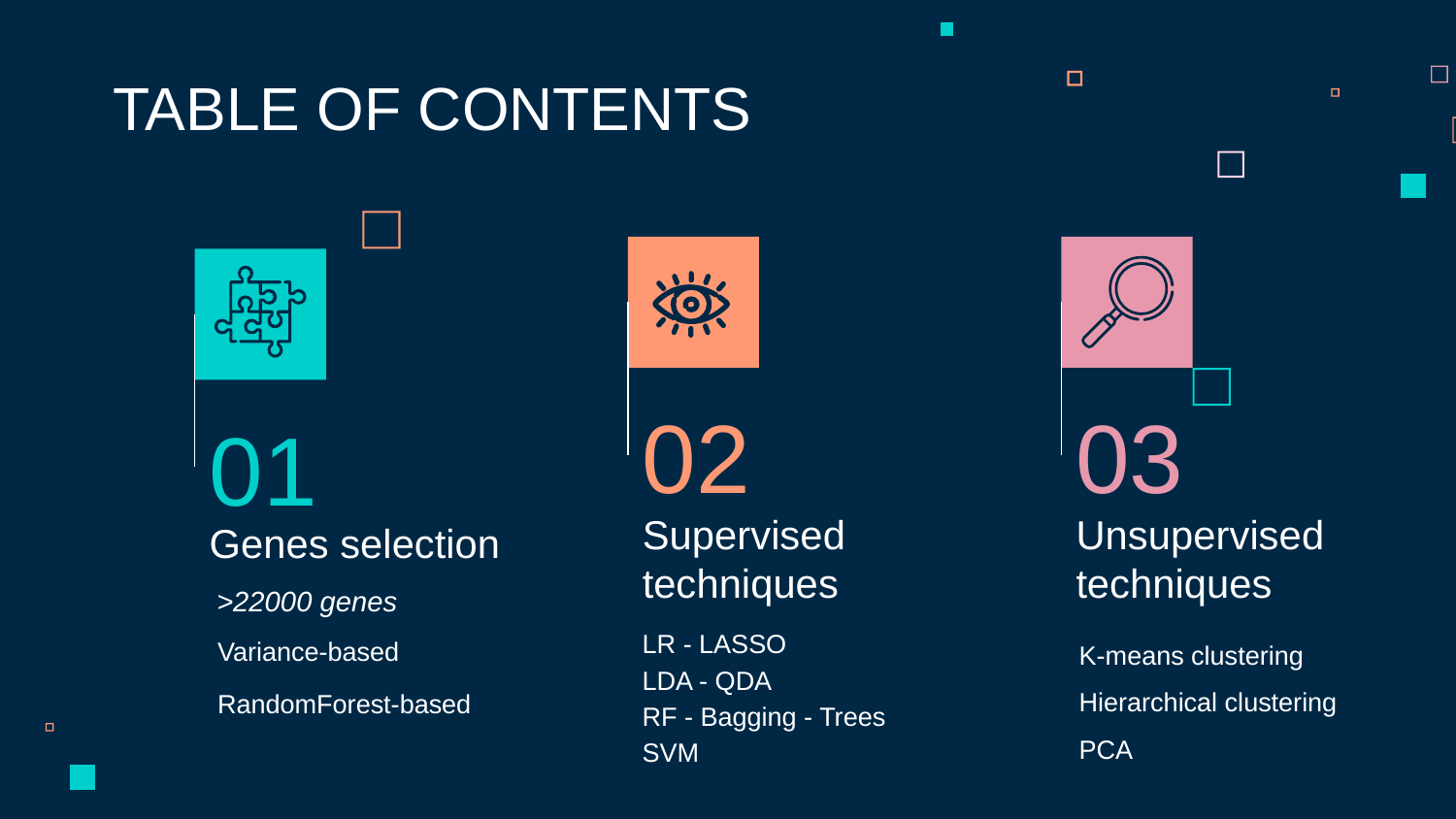

TABLE OF CONTENTS

02
03
01
# Genes selection
Supervised techniques
Unsupervised techniques
>22000 genes

LR - LASSO
LDA - QDA
RF - Bagging - Trees
SVM

K-means clustering
Hierarchical clustering
PCA

Variance-based
RandomForest-based